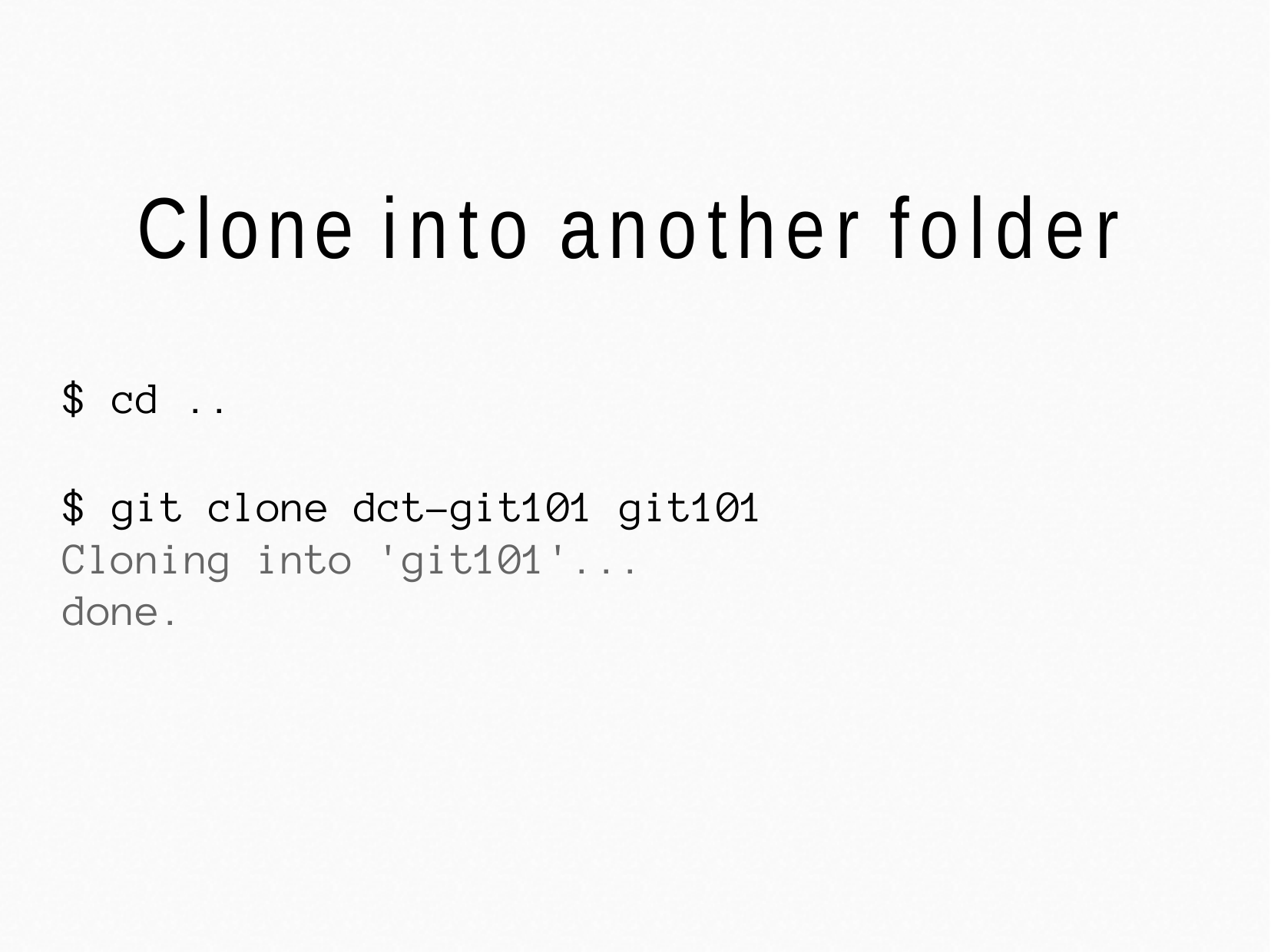

# Clone into another folder
$ cd ..

$ git clone dct-git101 git101  Cloning into 'git101'...
done.